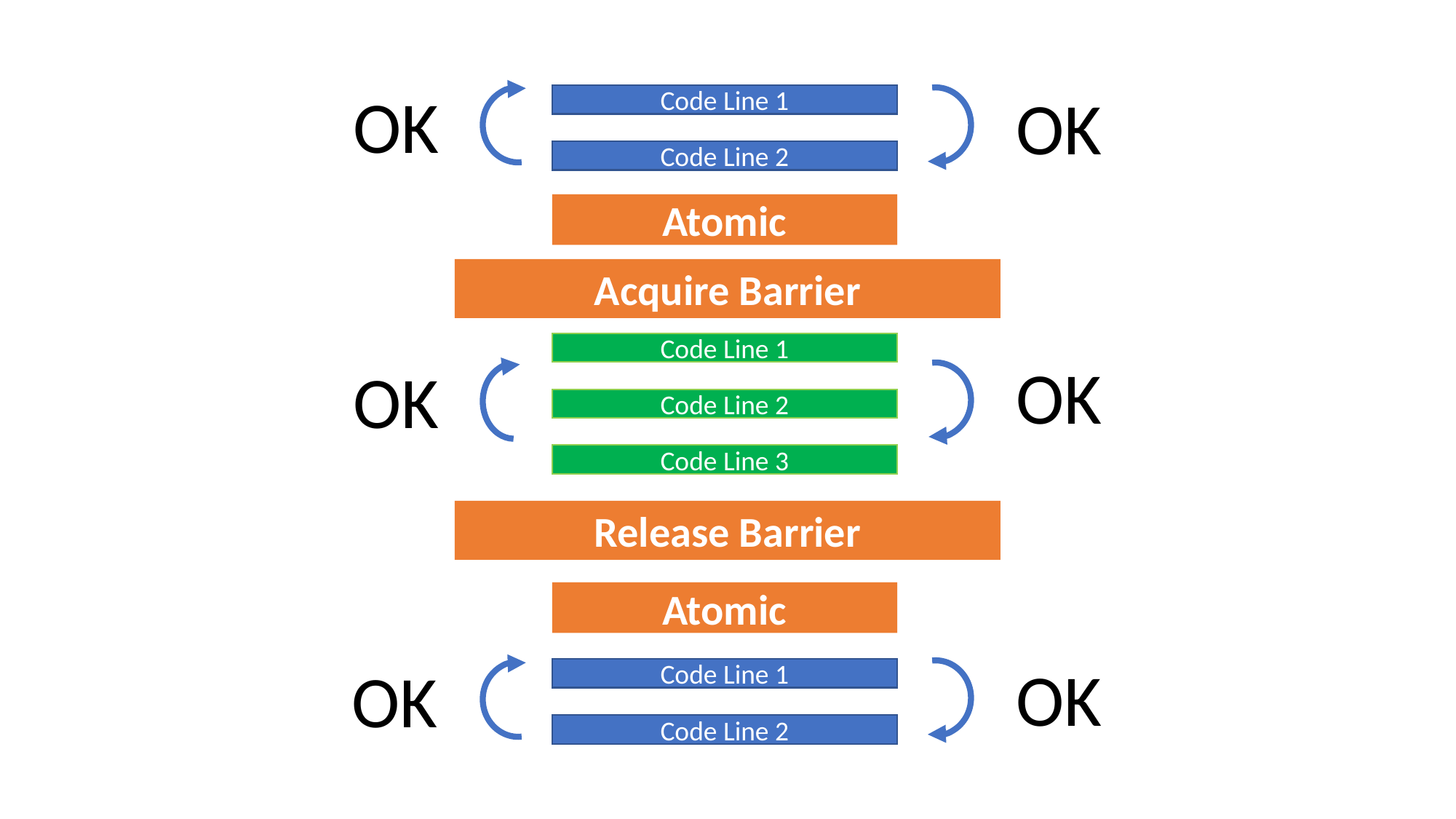

OK
OK
Code Line 1

Code Line 2
Atomic
Acquire Barrier
Code Line 1
OK
OK

Code Line 2
Code Line 3
Release Barrier
Atomic
OK
OK
Code Line 1

Code Line 2